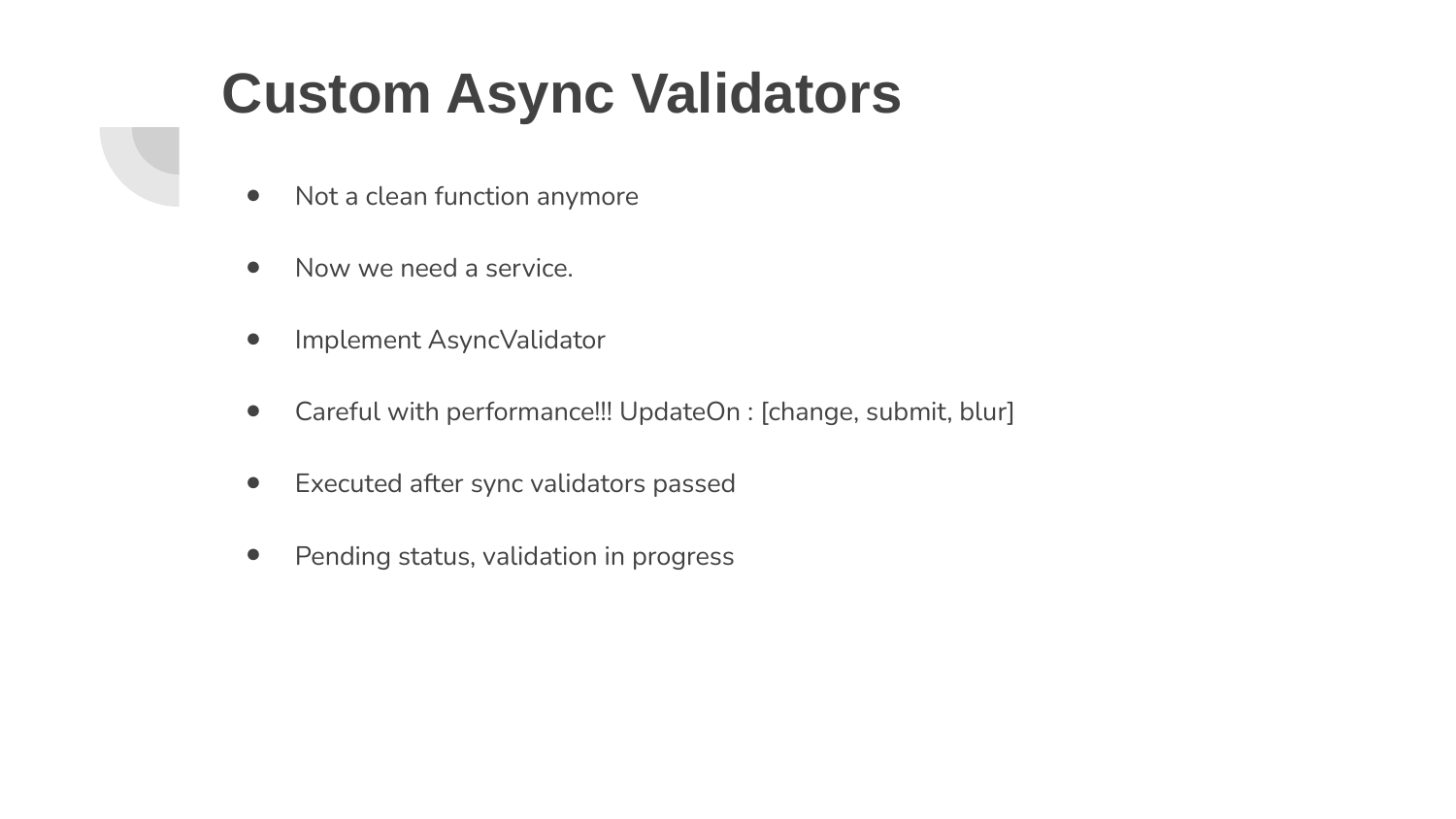

# Custom Async Validators
Not a clean function anymore

Now we need a service.

Implement AsyncValidator

Careful with performance!!! UpdateOn : [change, submit, blur]

Executed after sync validators passed

Pending status, validation in progress